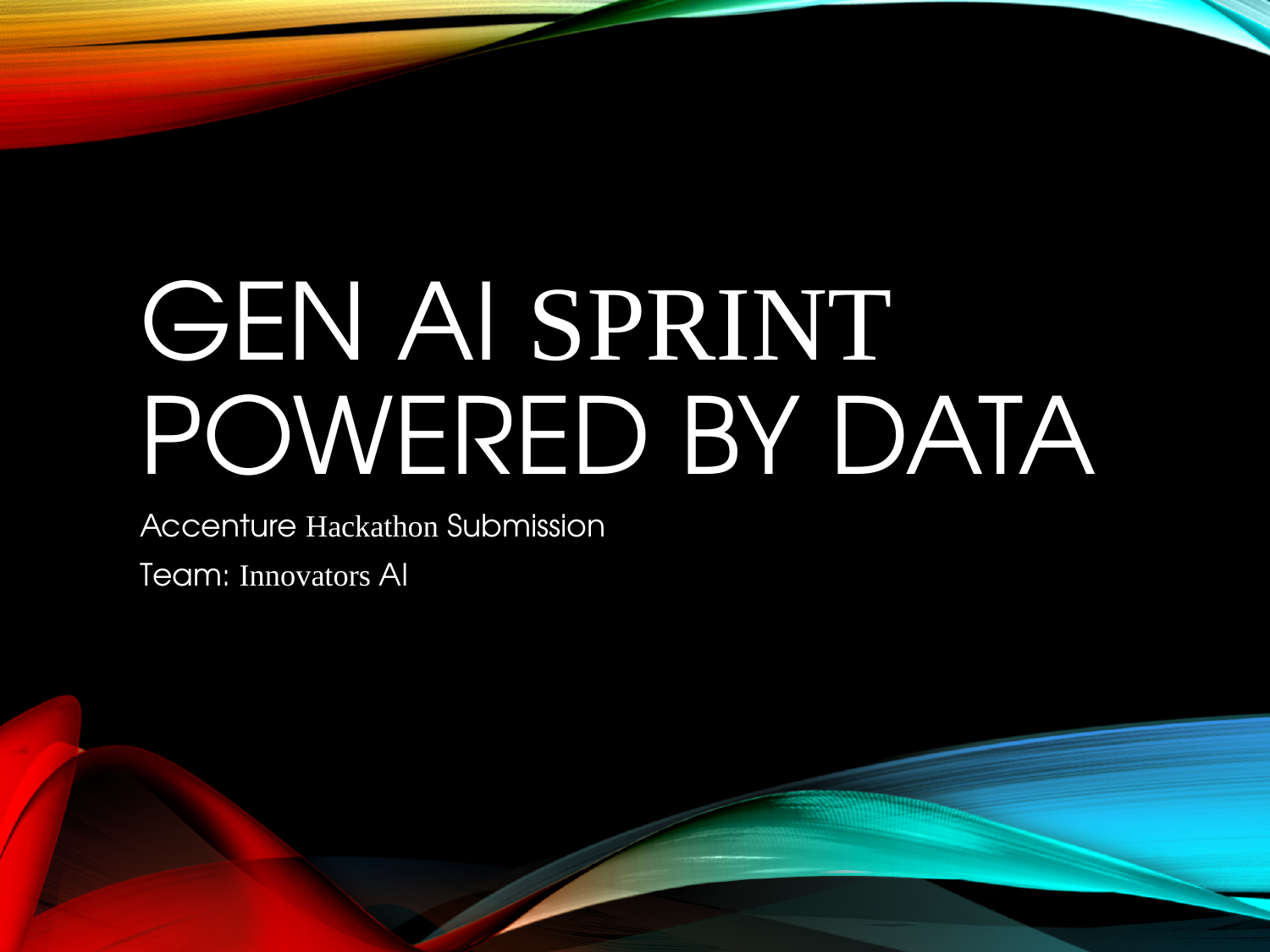

# Gen AI Sprint Powered by Data
Accenture Hackathon Submission
Team: Innovators AI